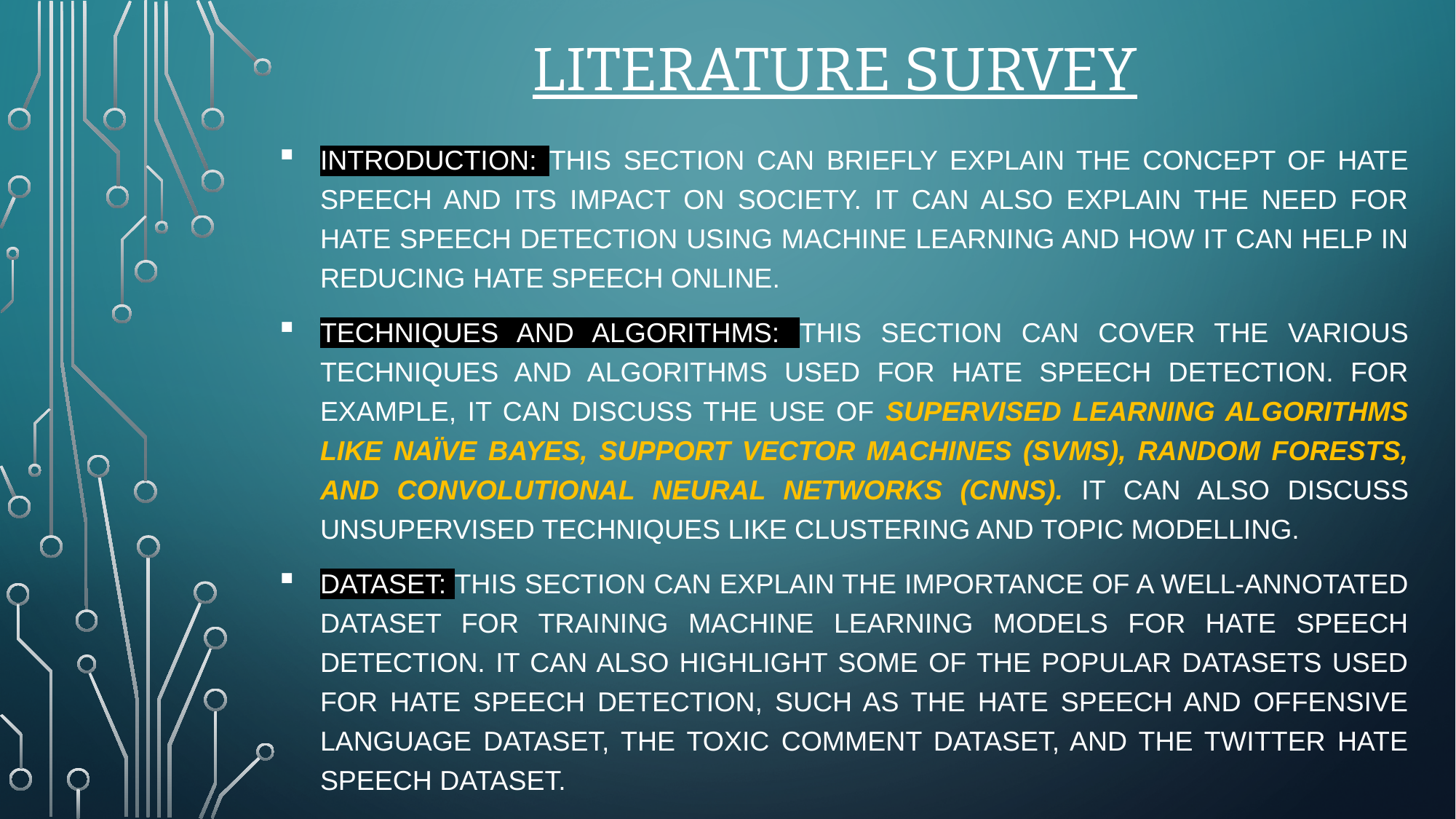

# Literature survey
Introduction: This section can briefly explain the concept of hate speech and its impact on society. It can also explain the need for hate speech detection using machine learning and how it can help in reducing hate speech online.
Techniques and Algorithms: This section can cover the various techniques and algorithms used for hate speech detection. For example, it can discuss the use of supervised learning algorithms like Naïve Bayes, Support Vector Machines (SVMs), Random Forests, and Convolutional Neural Networks (CNNs). It can also discuss unsupervised techniques like clustering and topic modelling.
Dataset: This section can explain the importance of a well-annotated dataset for training machine learning models for hate speech detection. It can also highlight some of the popular datasets used for hate speech detection, such as the Hate Speech and Offensive Language dataset, the Toxic Comment dataset, and the Twitter Hate Speech dataset.